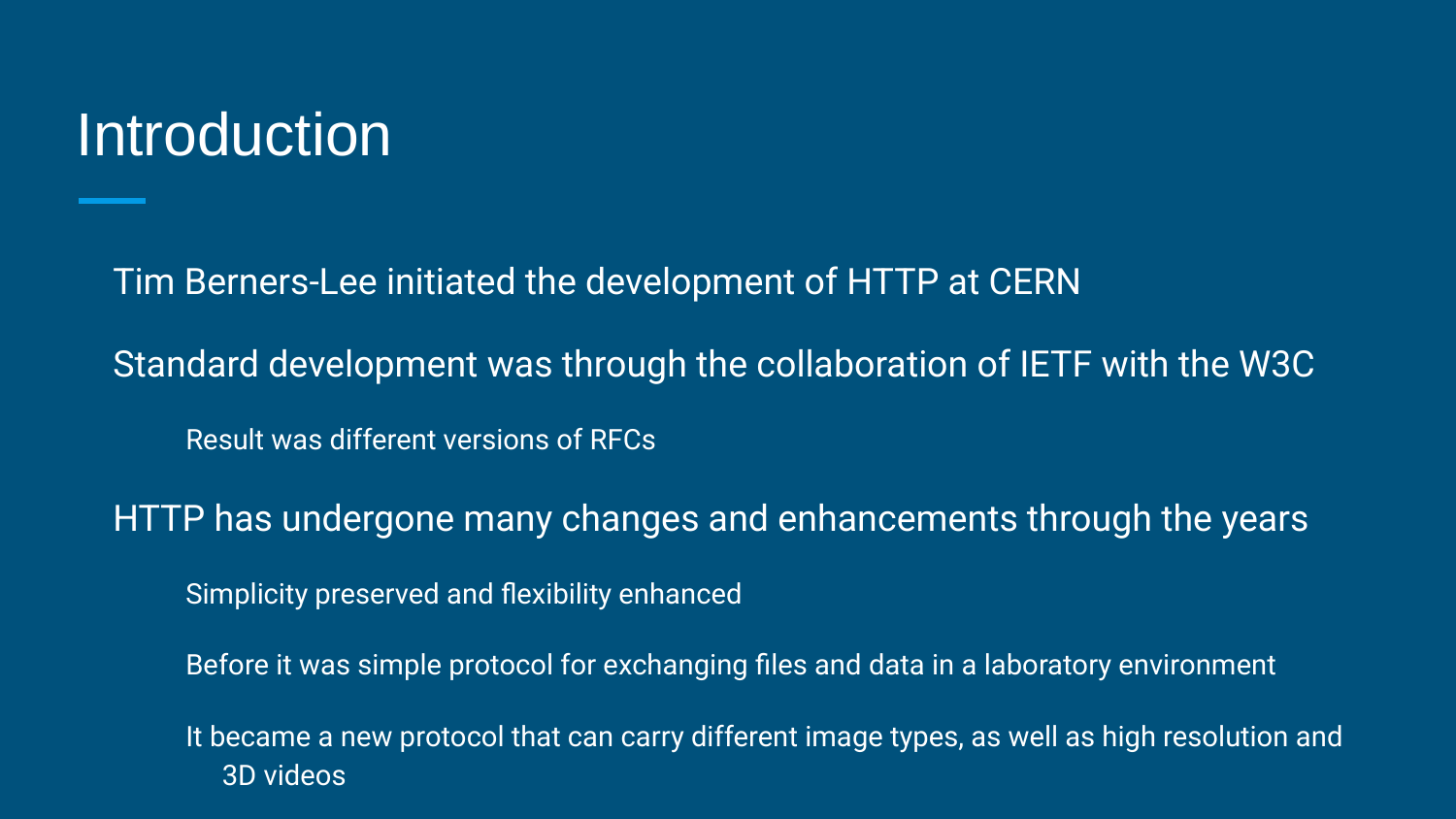

# Introduction
Tim Berners-Lee initiated the development of HTTP at CERN
Standard development was through the collaboration of IETF with the W3C
Result was different versions of RFCs
HTTP has undergone many changes and enhancements through the years
Simplicity preserved and flexibility enhanced
Before it was simple protocol for exchanging files and data in a laboratory environment
It became a new protocol that can carry different image types, as well as high resolution and 3D videos